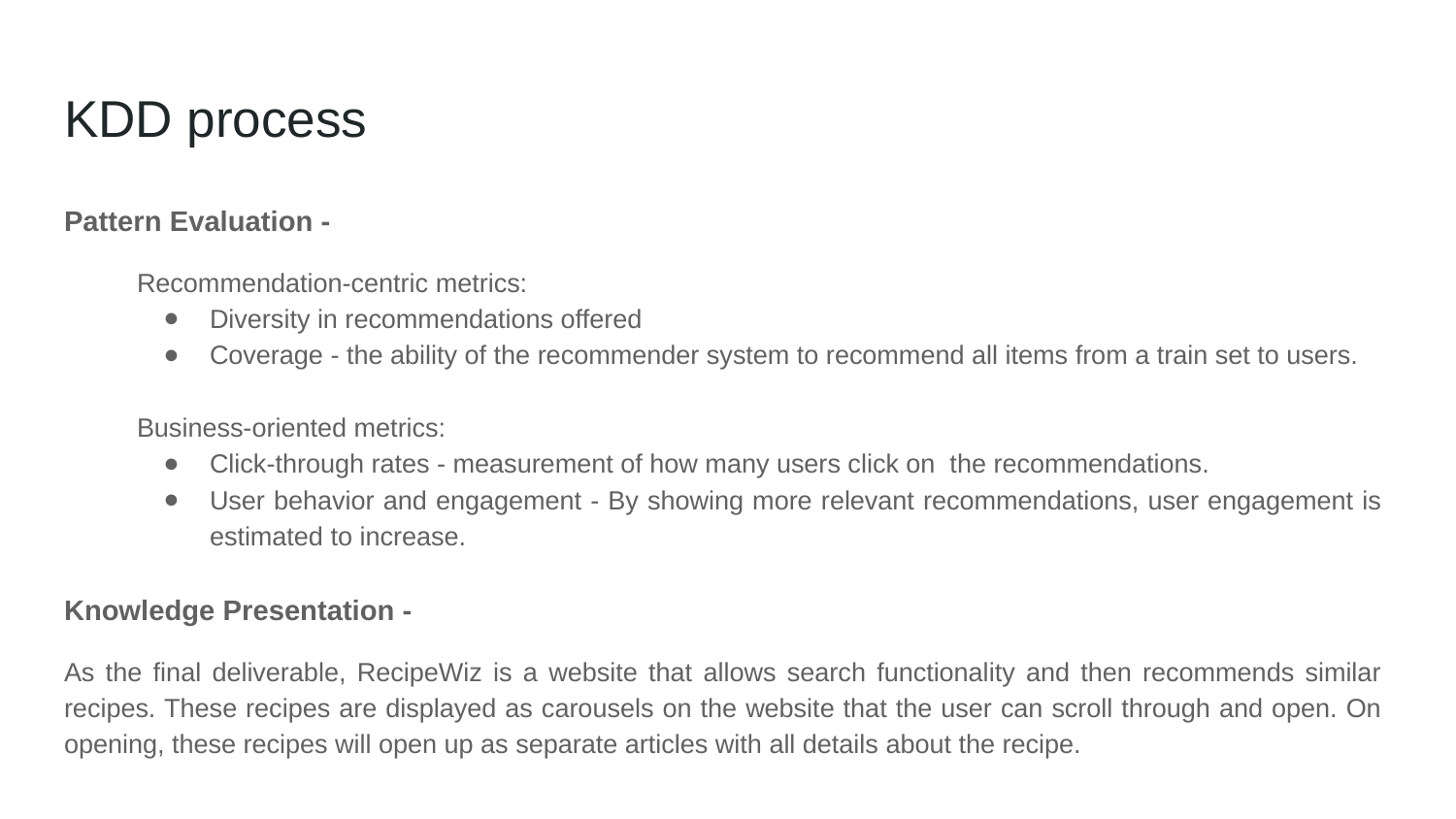

# KDD process
Pattern Evaluation -
Recommendation-centric metrics:
Diversity in recommendations offered
Coverage - the ability of the recommender system to recommend all items from a train set to users.

Business-oriented metrics:
Click-through rates - measurement of how many users click on  the recommendations.
User behavior and engagement - By showing more relevant recommendations, user engagement is estimated to increase.

Knowledge Presentation -
As the final deliverable, RecipeWiz is a website that allows search functionality and then recommends similar recipes. These recipes are displayed as carousels on the website that the user can scroll through and open. On opening, these recipes will open up as separate articles with all details about the recipe.